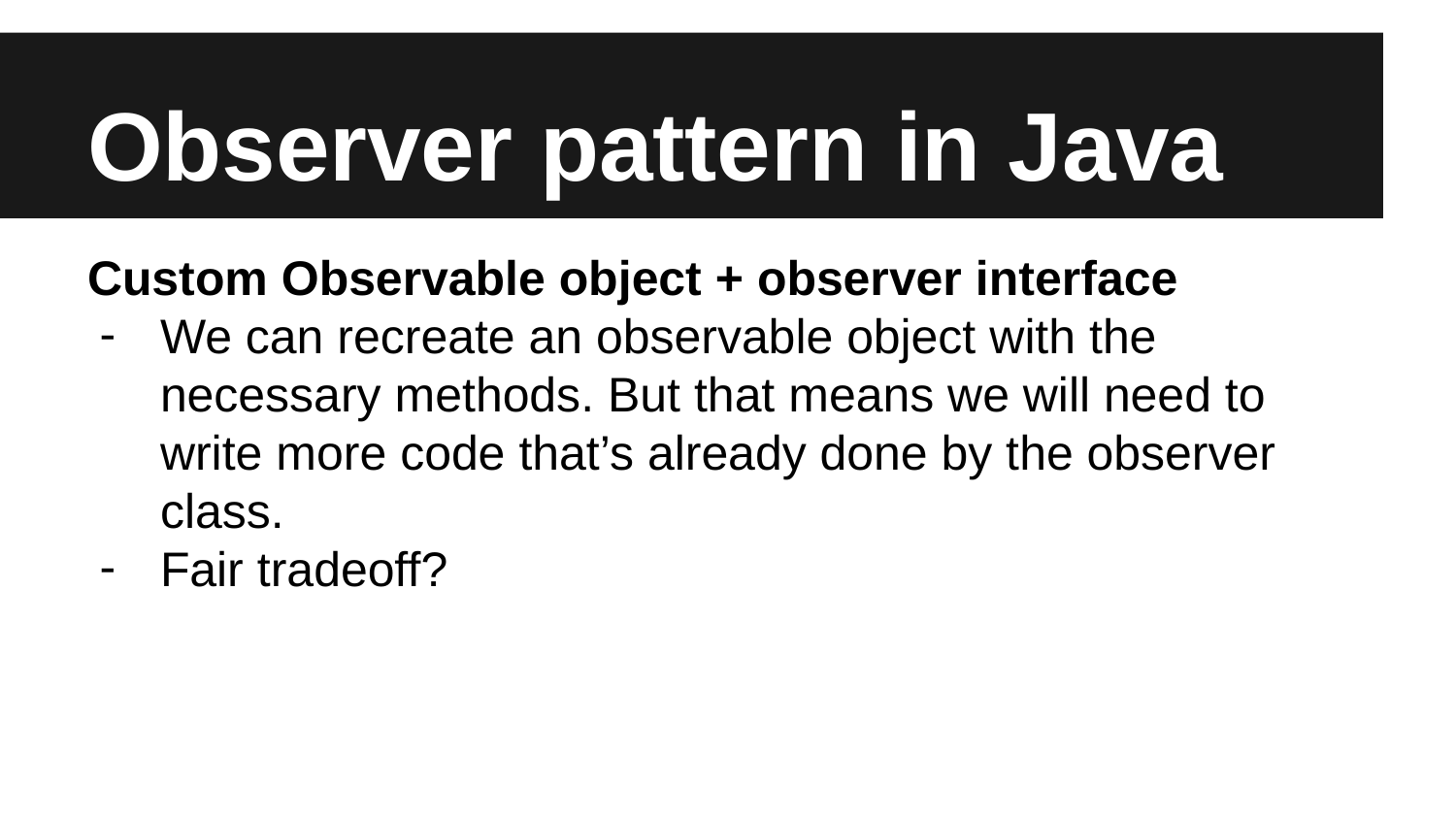

# Observer pattern in Java
Custom Observable object + observer interface
We can recreate an observable object with the necessary methods. But that means we will need to write more code that’s already done by the observer class.
Fair tradeoff?